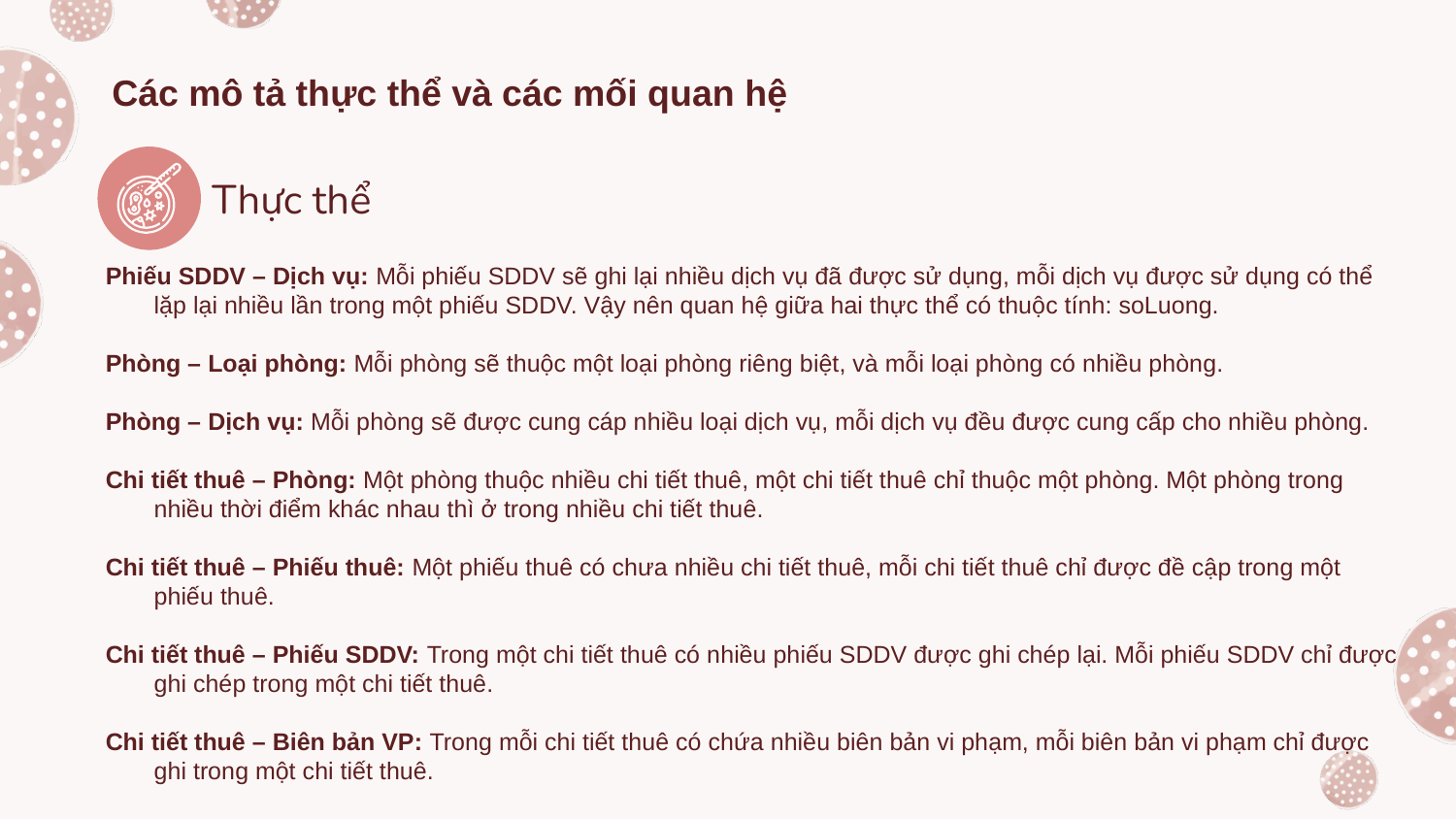

# Các mô tả thực thể và các mối quan hệ

Thực thể
Phiếu SDDV – Dịch vụ: Mỗi phiếu SDDV sẽ ghi lại nhiều dịch vụ đã được sử dụng, mỗi dịch vụ được sử dụng có thể lặp lại nhiều lần trong một phiếu SDDV. Vậy nên quan hệ giữa hai thực thể có thuộc tính: soLuong.

Phòng – Loại phòng: Mỗi phòng sẽ thuộc một loại phòng riêng biệt, và mỗi loại phòng có nhiều phòng.

Phòng – Dịch vụ: Mỗi phòng sẽ được cung cáp nhiều loại dịch vụ, mỗi dịch vụ đều được cung cấp cho nhiều phòng.

Chi tiết thuê – Phòng: Một phòng thuộc nhiều chi tiết thuê, một chi tiết thuê chỉ thuộc một phòng. Một phòng trong nhiều thời điểm khác nhau thì ở trong nhiều chi tiết thuê.

Chi tiết thuê – Phiếu thuê: Một phiếu thuê có chưa nhiều chi tiết thuê, mỗi chi tiết thuê chỉ được đề cập trong một phiếu thuê.

Chi tiết thuê – Phiếu SDDV: Trong một chi tiết thuê có nhiều phiếu SDDV được ghi chép lại. Mỗi phiếu SDDV chỉ được ghi chép trong một chi tiết thuê.

Chi tiết thuê – Biên bản VP: Trong mỗi chi tiết thuê có chứa nhiều biên bản vi phạm, mỗi biên bản vi phạm chỉ được ghi trong một chi tiết thuê.